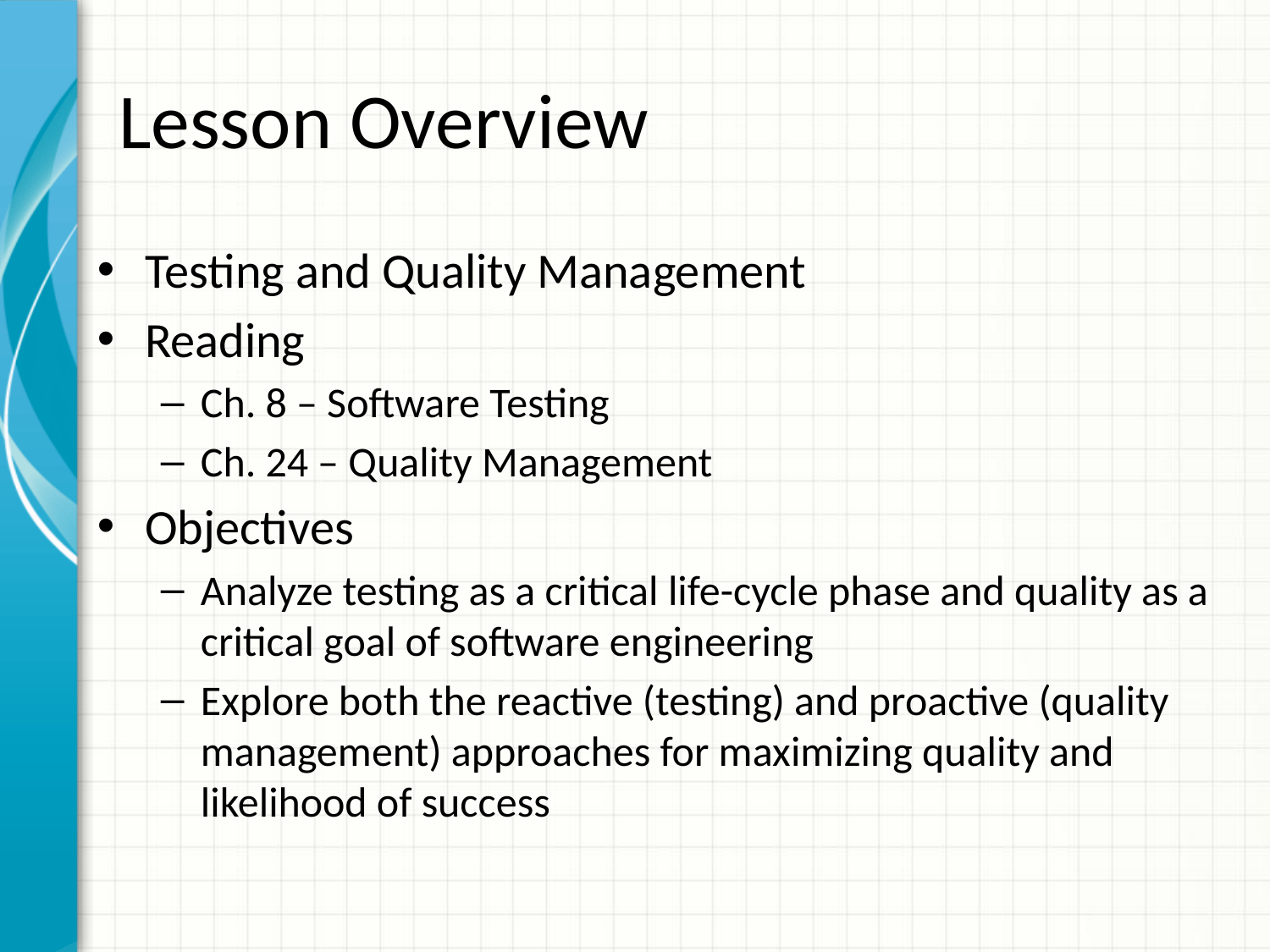

# Lesson Overview
Testing and Quality Management
Reading
Ch. 8 – Software Testing
Ch. 24 – Quality Management
Objectives
Analyze testing as a critical life-cycle phase and quality as a critical goal of software engineering
Explore both the reactive (testing) and proactive (quality management) approaches for maximizing quality and likelihood of success